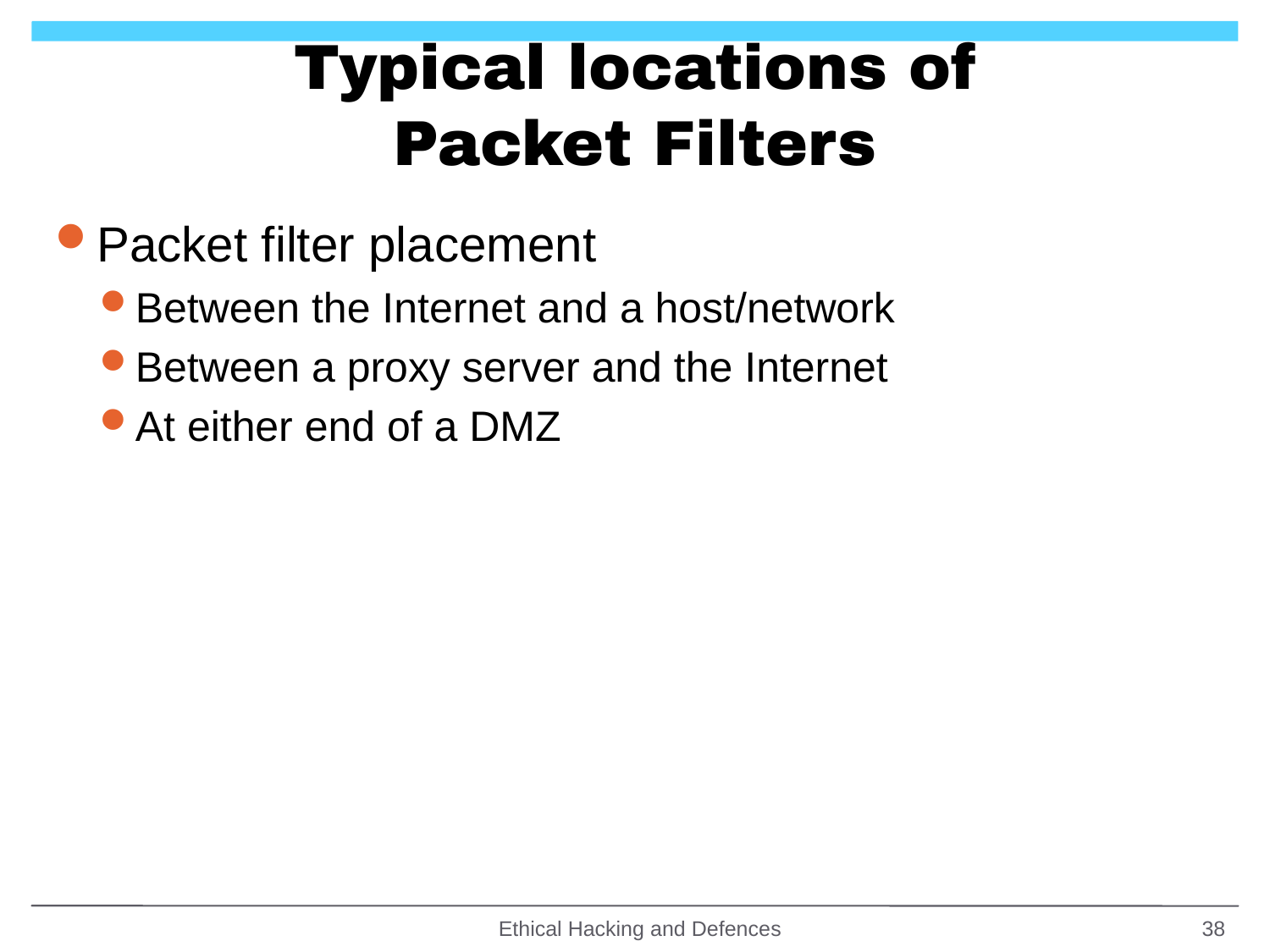

# Typical locations of Packet Filters
Packet filter placement
Between the Internet and a host/network
Between a proxy server and the Internet
At either end of a DMZ

Ethical Hacking and Defences
38